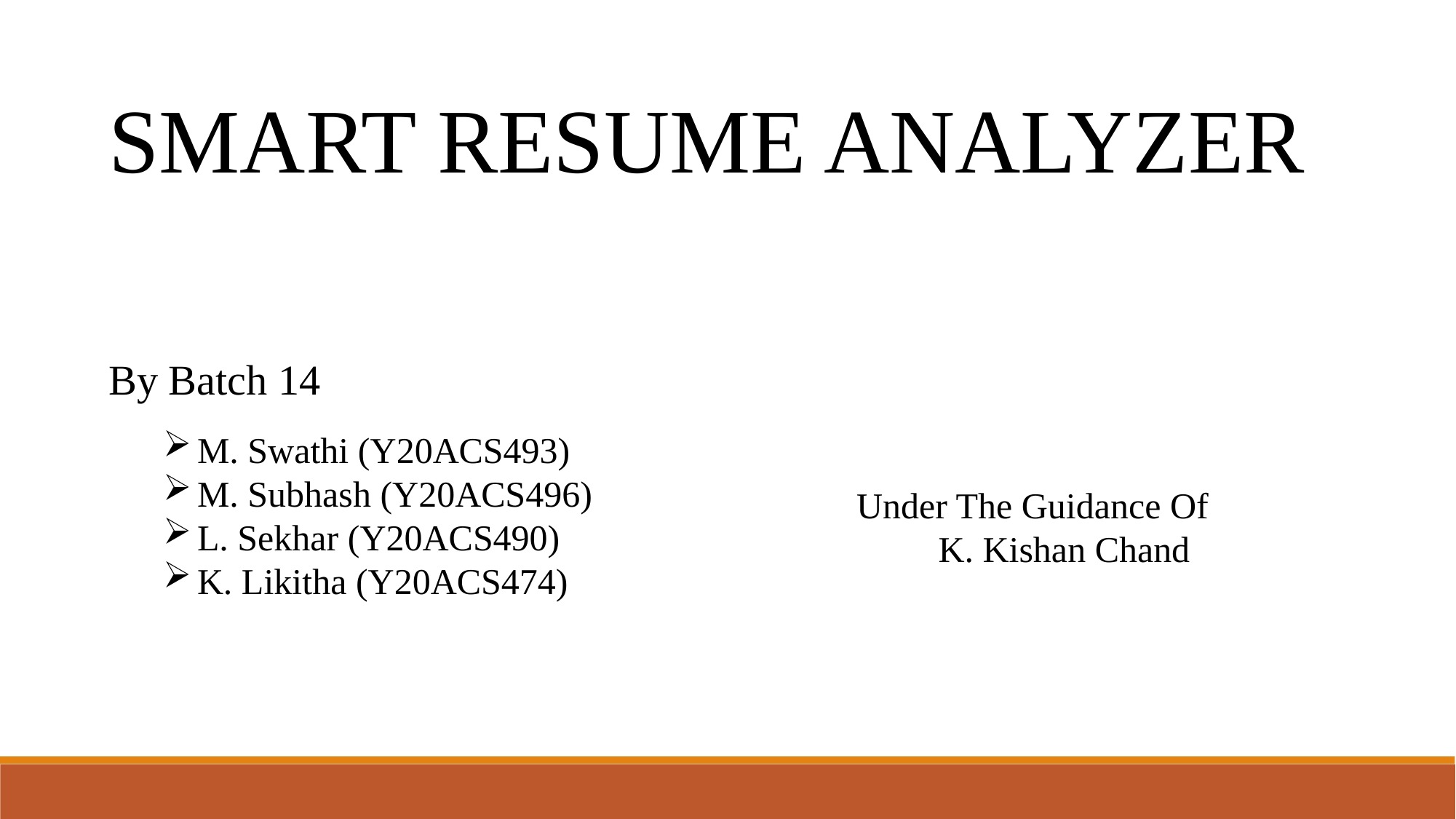

SMART RESUME ANALYZER
By Batch 14
M. Swathi (Y20ACS493)
M. Subhash (Y20ACS496)
L. Sekhar (Y20ACS490)
K. Likitha (Y20ACS474)
Under The Guidance Of
         K. Kishan Chand